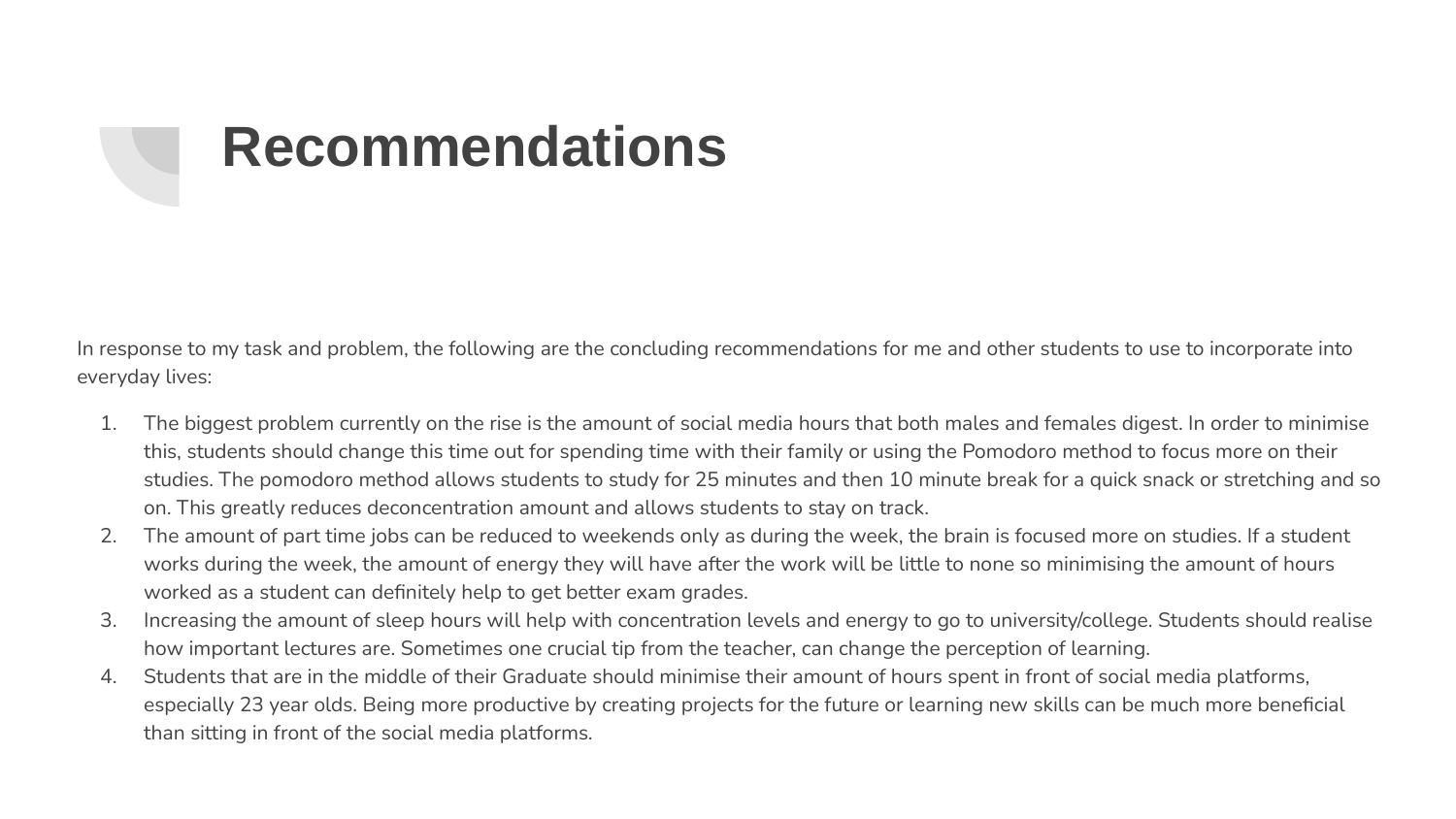

# Recommendations
In response to my task and problem, the following are the concluding recommendations for me and other students to use to incorporate into everyday lives:
The biggest problem currently on the rise is the amount of social media hours that both males and females digest. In order to minimise this, students should change this time out for spending time with their family or using the Pomodoro method to focus more on their studies. The pomodoro method allows students to study for 25 minutes and then 10 minute break for a quick snack or stretching and so on. This greatly reduces deconcentration amount and allows students to stay on track.
The amount of part time jobs can be reduced to weekends only as during the week, the brain is focused more on studies. If a student works during the week, the amount of energy they will have after the work will be little to none so minimising the amount of hours worked as a student can definitely help to get better exam grades.
Increasing the amount of sleep hours will help with concentration levels and energy to go to university/college. Students should realise how important lectures are. Sometimes one crucial tip from the teacher, can change the perception of learning.
Students that are in the middle of their Graduate should minimise their amount of hours spent in front of social media platforms, especially 23 year olds. Being more productive by creating projects for the future or learning new skills can be much more beneficial than sitting in front of the social media platforms.